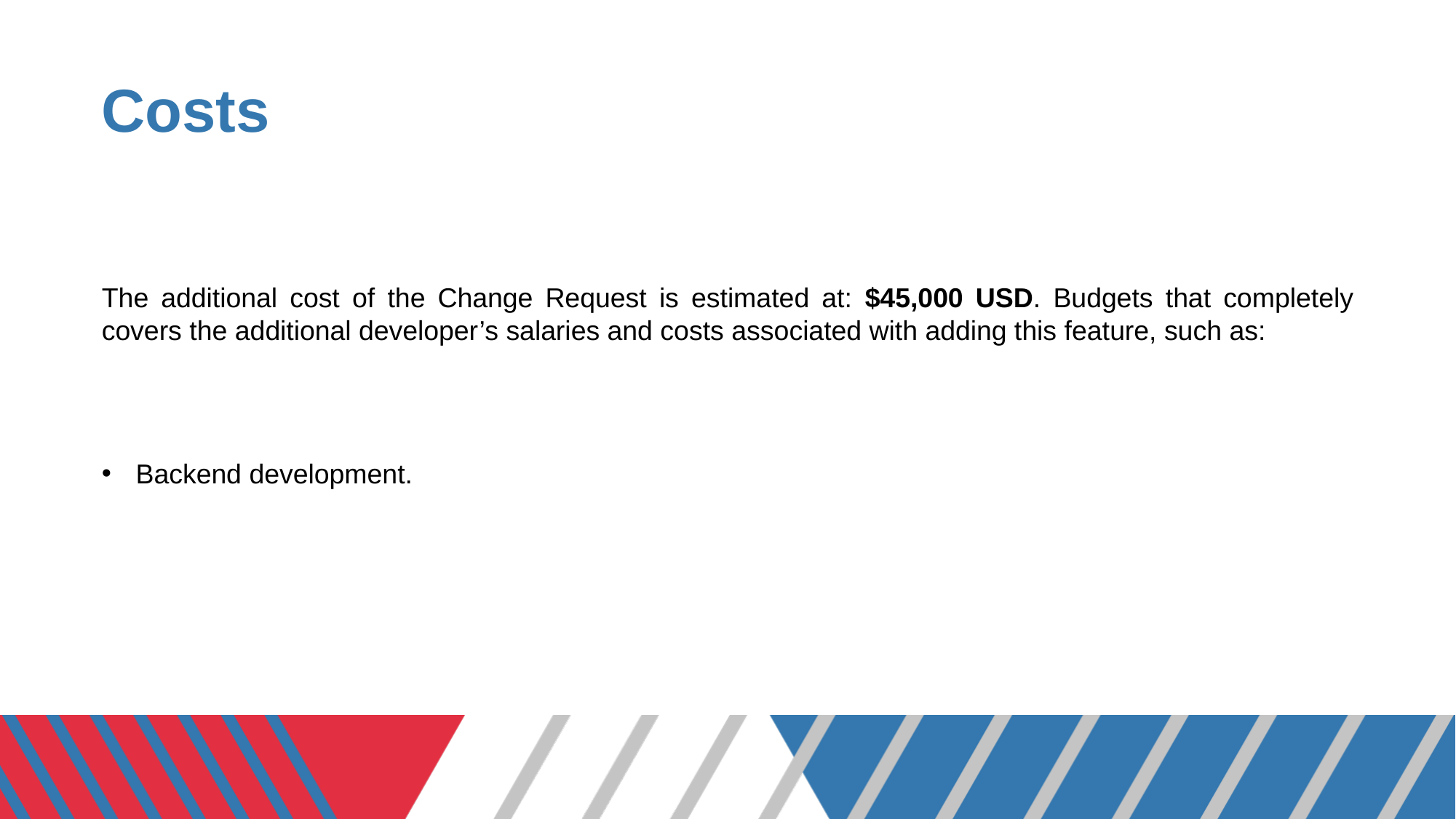

# Costs
The additional cost of the Change Request is estimated at: $45,000 USD. Budgets that completely covers the additional developer’s salaries and costs associated with adding this feature, such as:

Backend development.